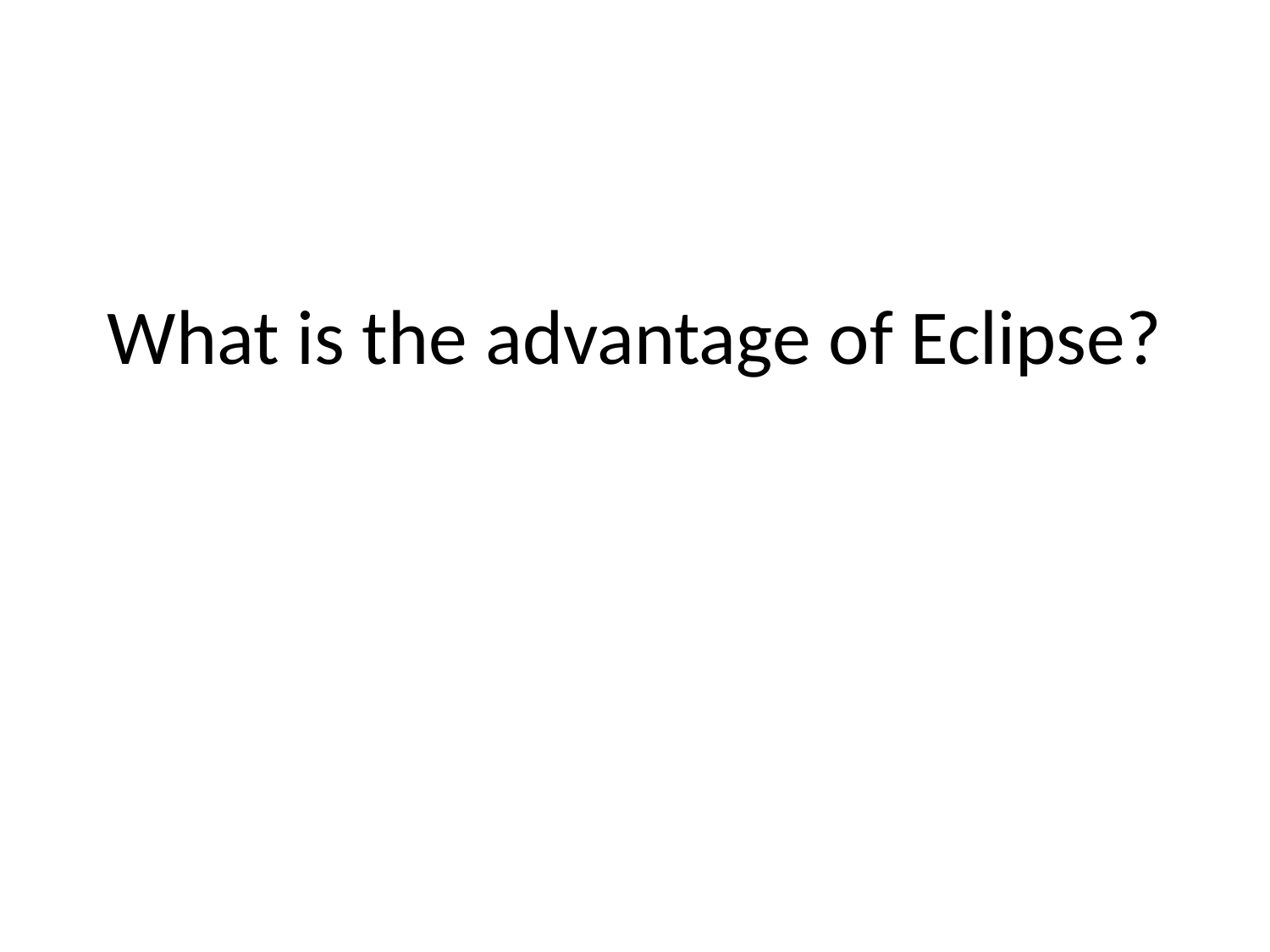

# What is the advantage of Eclipse?